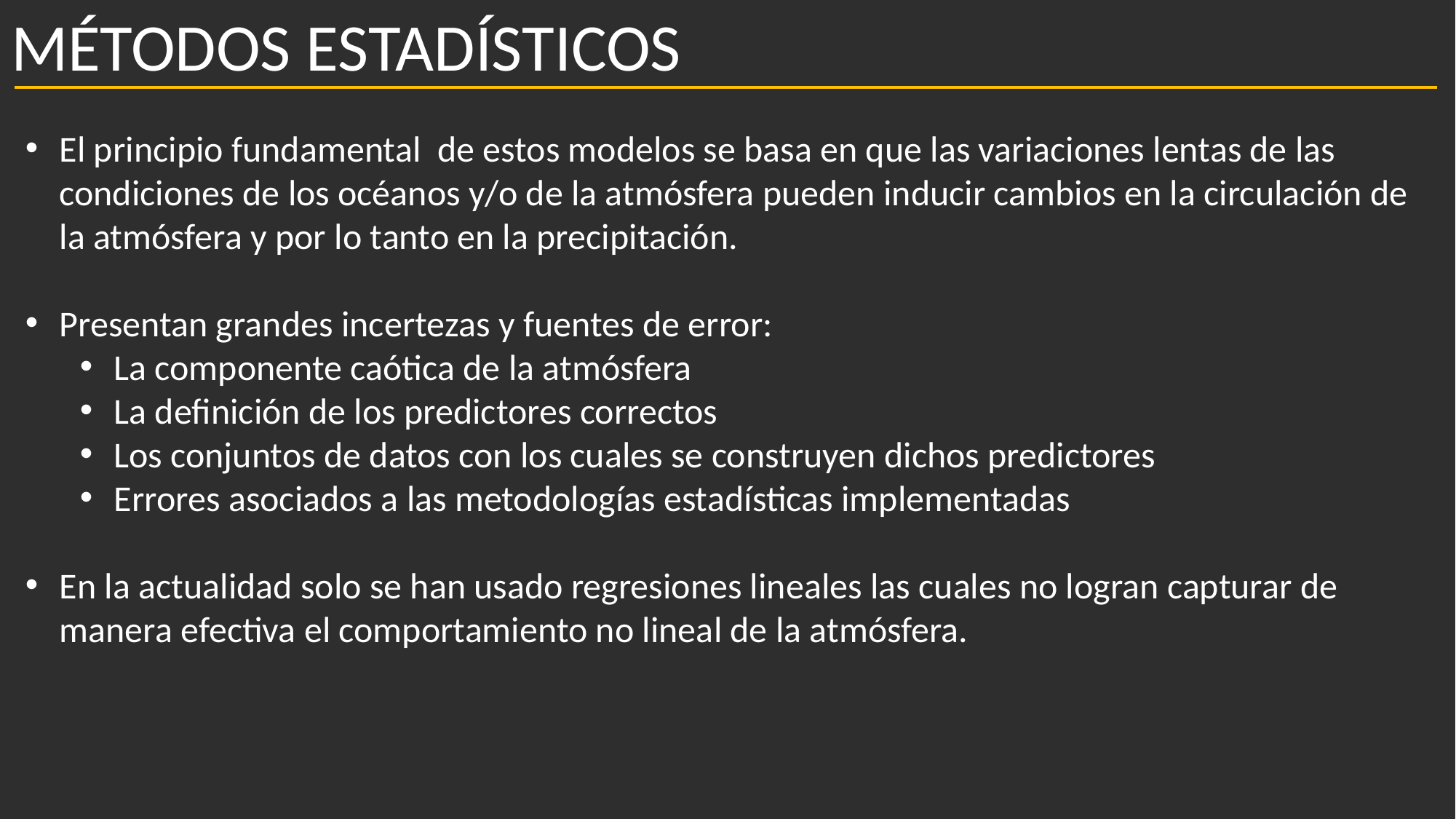

# MÉTODOS ESTADÍSTICOS
El principio fundamental  de estos modelos se basa en que las variaciones lentas de las condiciones de los océanos y/o de la atmósfera pueden inducir cambios en la circulación de la atmósfera y por lo tanto en la precipitación.

Presentan grandes incertezas y fuentes de error:
La componente caótica de la atmósfera
La definición de los predictores correctos
Los conjuntos de datos con los cuales se construyen dichos predictores
Errores asociados a las metodologías estadísticas implementadas

En la actualidad solo se han usado regresiones lineales las cuales no logran capturar de manera efectiva el comportamiento no lineal de la atmósfera.